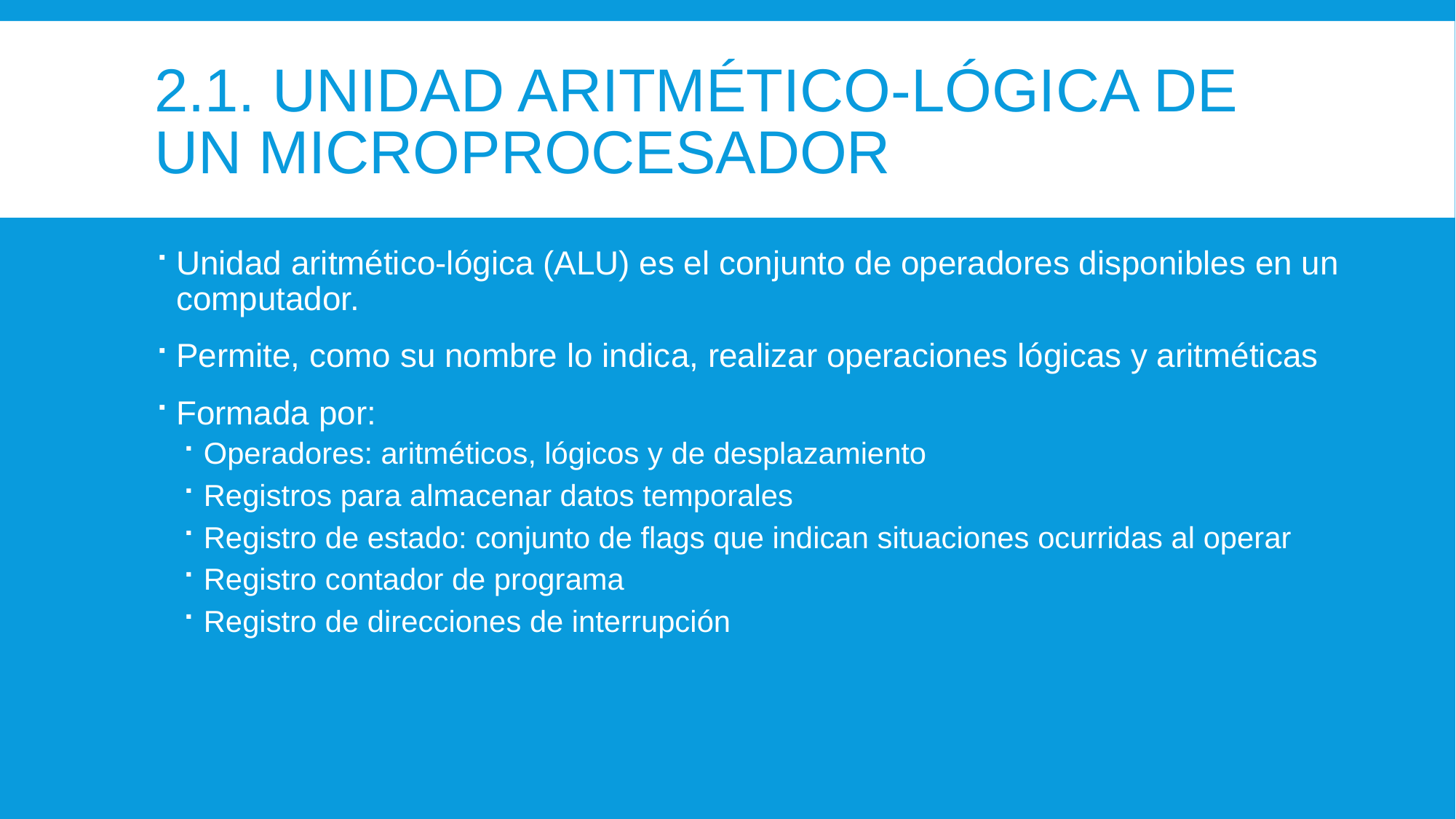

# 2.1. Unidad aritmético-lógica de un microprocesador
Unidad aritmético-lógica (ALU) es el conjunto de operadores disponibles en un computador.
Permite, como su nombre lo indica, realizar operaciones lógicas y aritméticas
Formada por:
Operadores: aritméticos, lógicos y de desplazamiento
Registros para almacenar datos temporales
Registro de estado: conjunto de flags que indican situaciones ocurridas al operar
Registro contador de programa
Registro de direcciones de interrupción